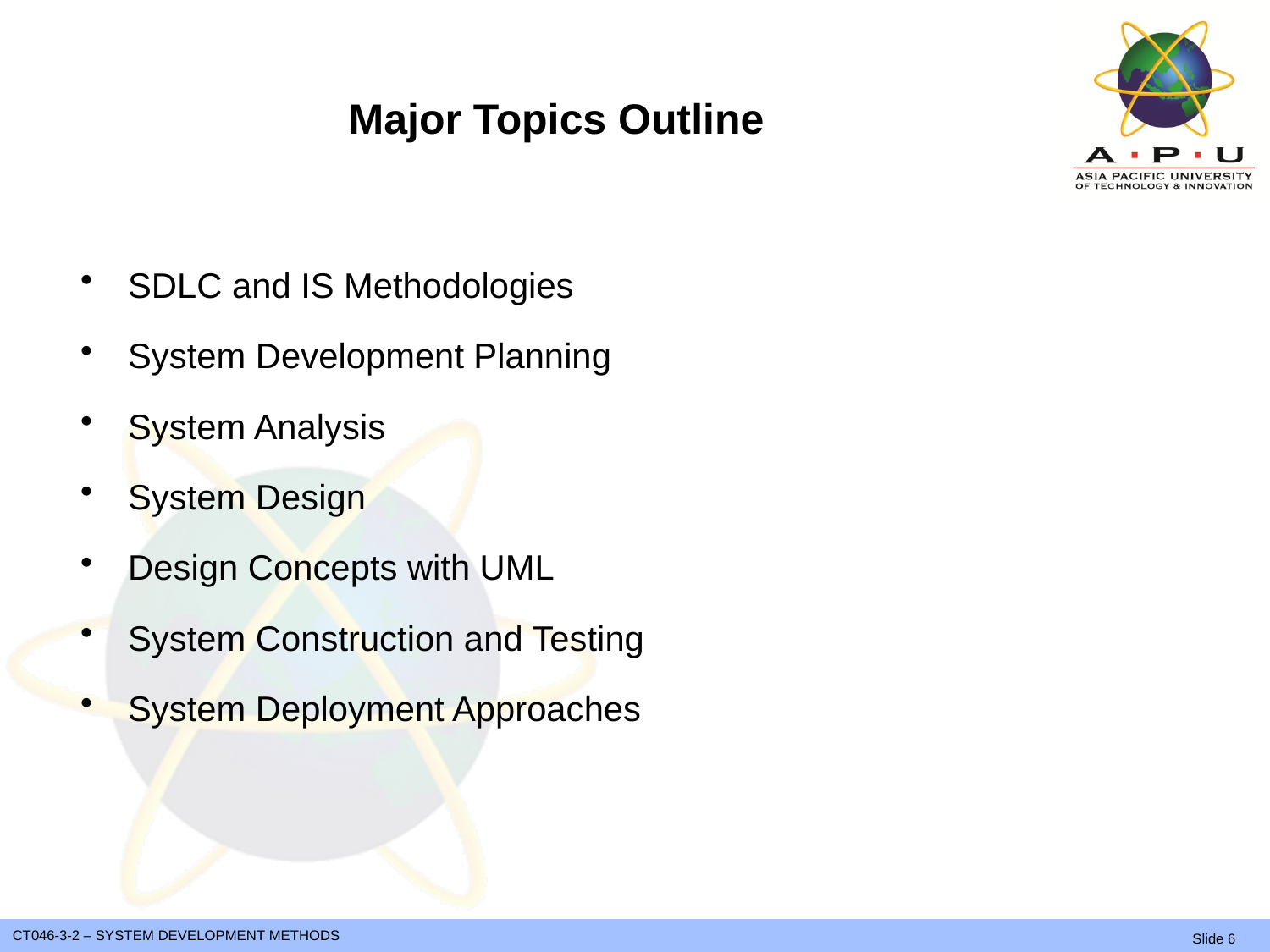

# Major Topics Outline
SDLC and IS Methodologies
System Development Planning
System Analysis
System Design
Design Concepts with UML
System Construction and Testing
System Deployment Approaches